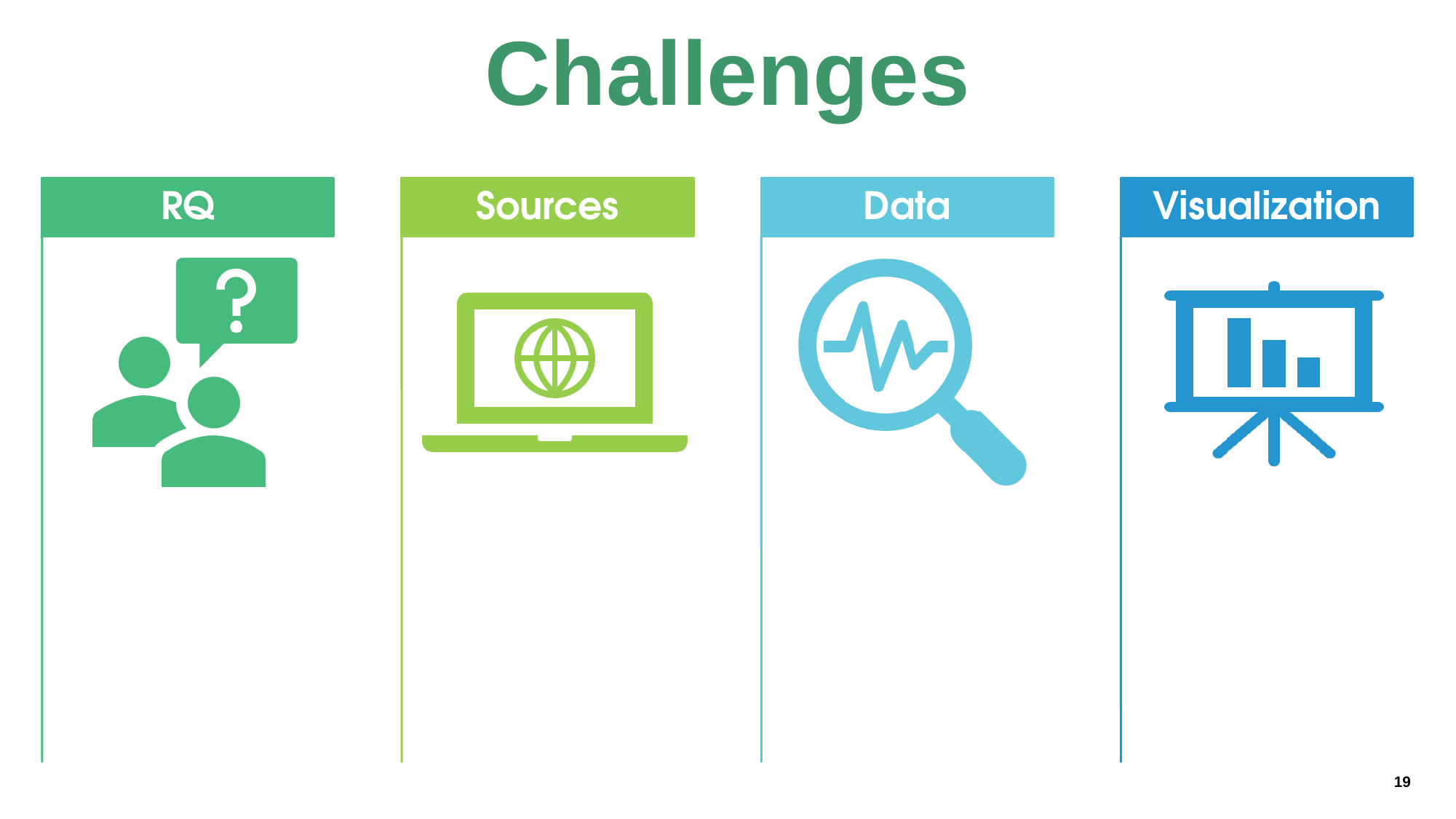

# Challenges
RQ
Sources
Data
Visualization
19